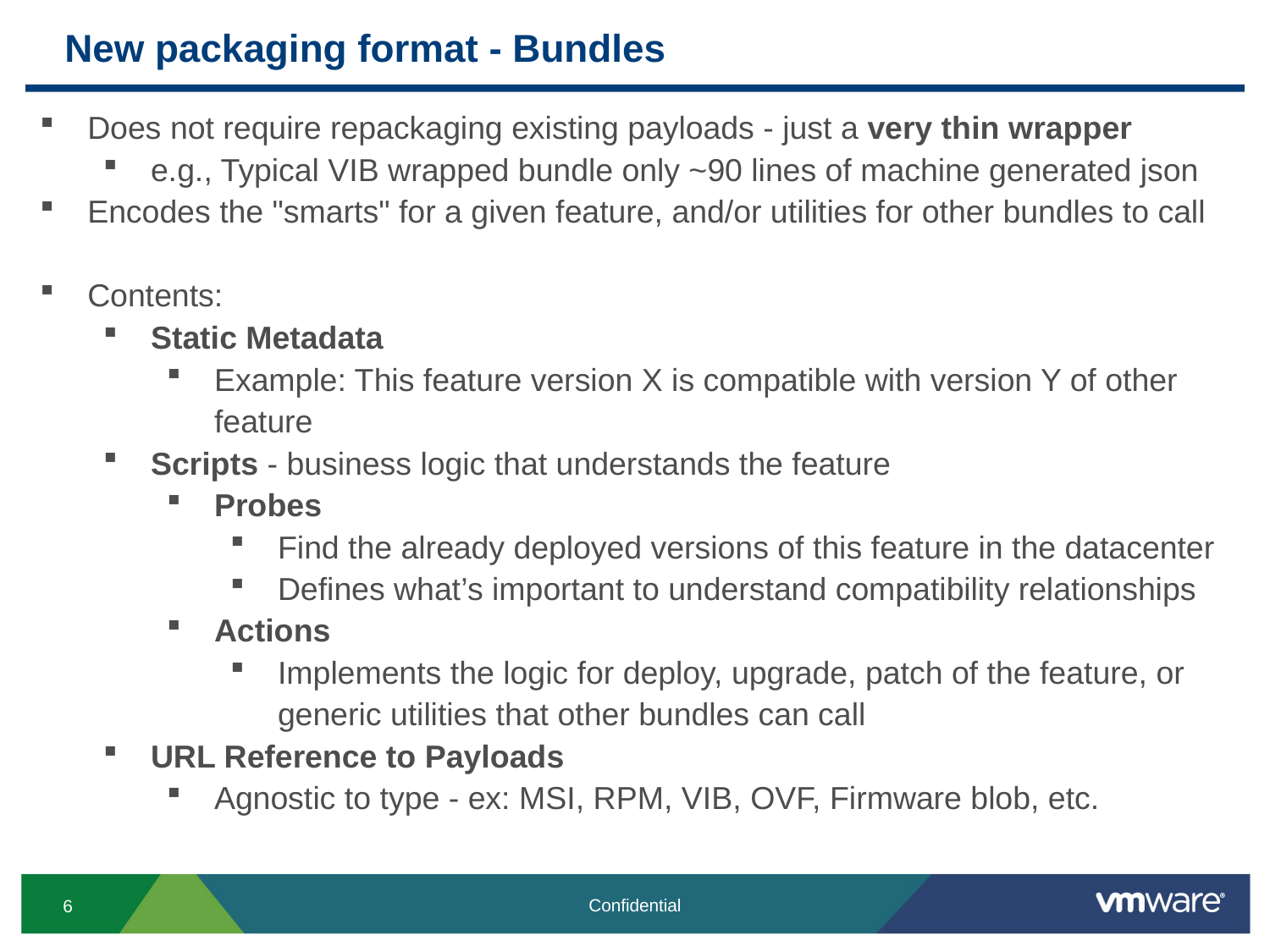

# New packaging format - Bundles
Does not require repackaging existing payloads - just a very thin wrapper
e.g., Typical VIB wrapped bundle only ~90 lines of machine generated json
Encodes the "smarts" for a given feature, and/or utilities for other bundles to call

Contents:
Static Metadata
Example: This feature version X is compatible with version Y of other feature
Scripts - business logic that understands the feature
Probes
Find the already deployed versions of this feature in the datacenter
Defines what’s important to understand compatibility relationships
Actions
Implements the logic for deploy, upgrade, patch of the feature, or generic utilities that other bundles can call
URL Reference to Payloads
Agnostic to type - ex: MSI, RPM, VIB, OVF, Firmware blob, etc.

Confidential
6